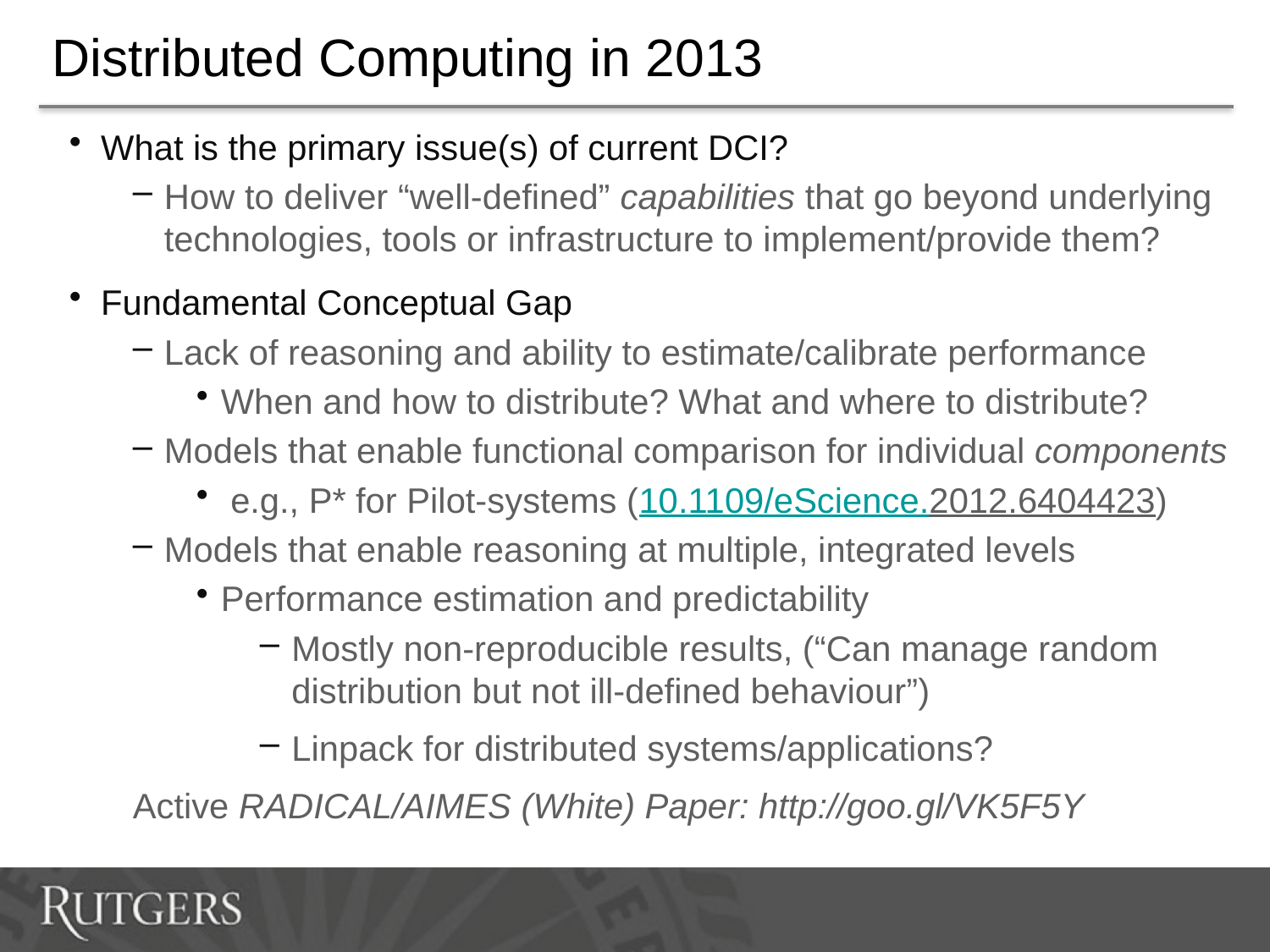

# Distributed Computing in 2013
What is the primary issue(s) of current DCI?
How to deliver “well-defined” capabilities that go beyond underlying technologies, tools or infrastructure to implement/provide them?
Fundamental Conceptual Gap
Lack of reasoning and ability to estimate/calibrate performance
When and how to distribute? What and where to distribute?
Models that enable functional comparison for individual components
 e.g., P* for Pilot-systems (10.1109/eScience.2012.6404423)
Models that enable reasoning at multiple, integrated levels
Performance estimation and predictability
Mostly non-reproducible results, (“Can manage random distribution but not ill-defined behaviour”)
Linpack for distributed systems/applications?
Active RADICAL/AIMES (White) Paper: http://goo.gl/VK5F5Y